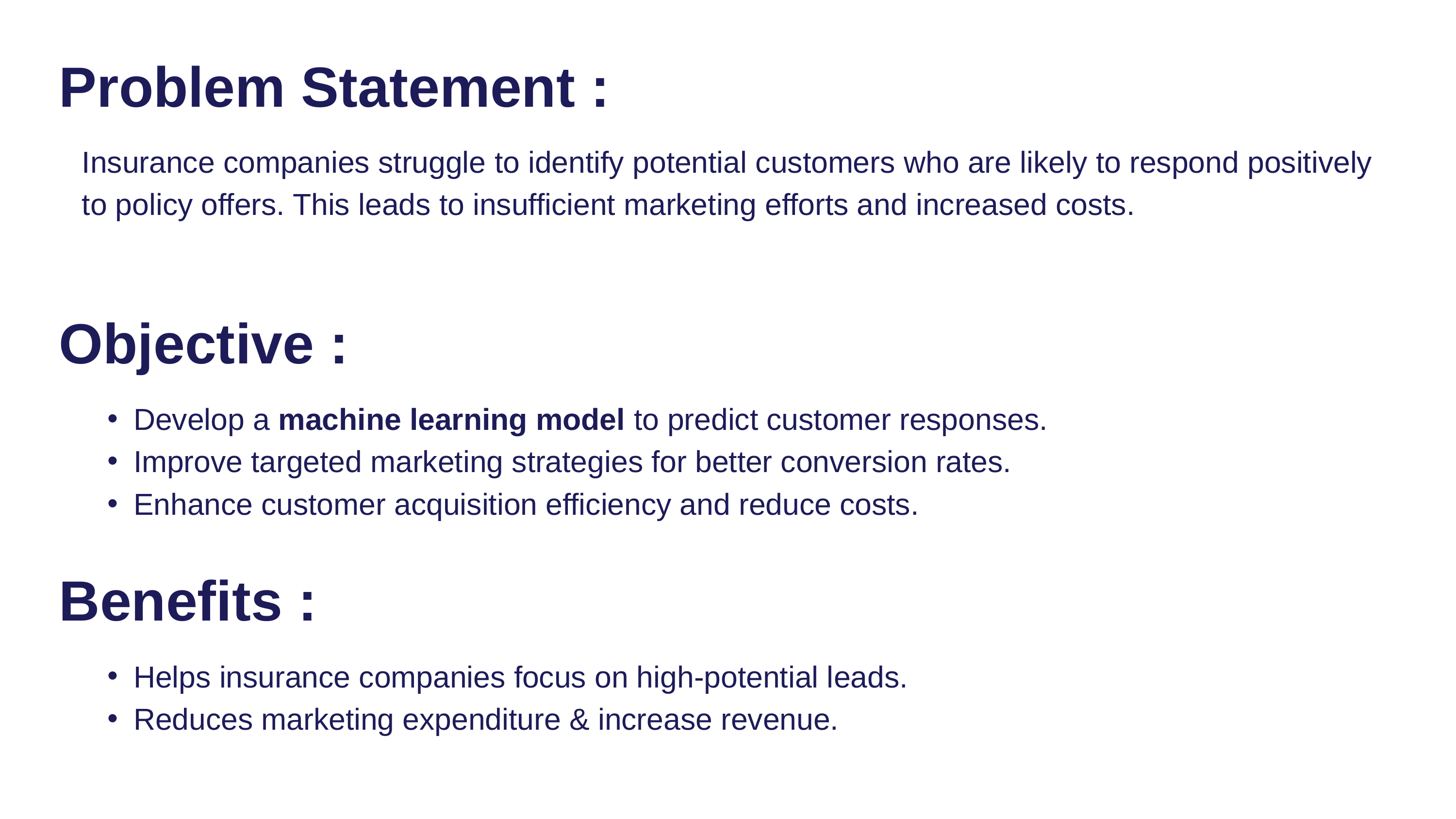

Problem Statement :
Insurance companies struggle to identify potential customers who are likely to respond positively to policy offers. This leads to insufficient marketing efforts and increased costs.
Objective :
Develop a machine learning model to predict customer responses.
Improve targeted marketing strategies for better conversion rates.
Enhance customer acquisition efficiency and reduce costs.
Benefits :
Helps insurance companies focus on high-potential leads.
Reduces marketing expenditure & increase revenue.